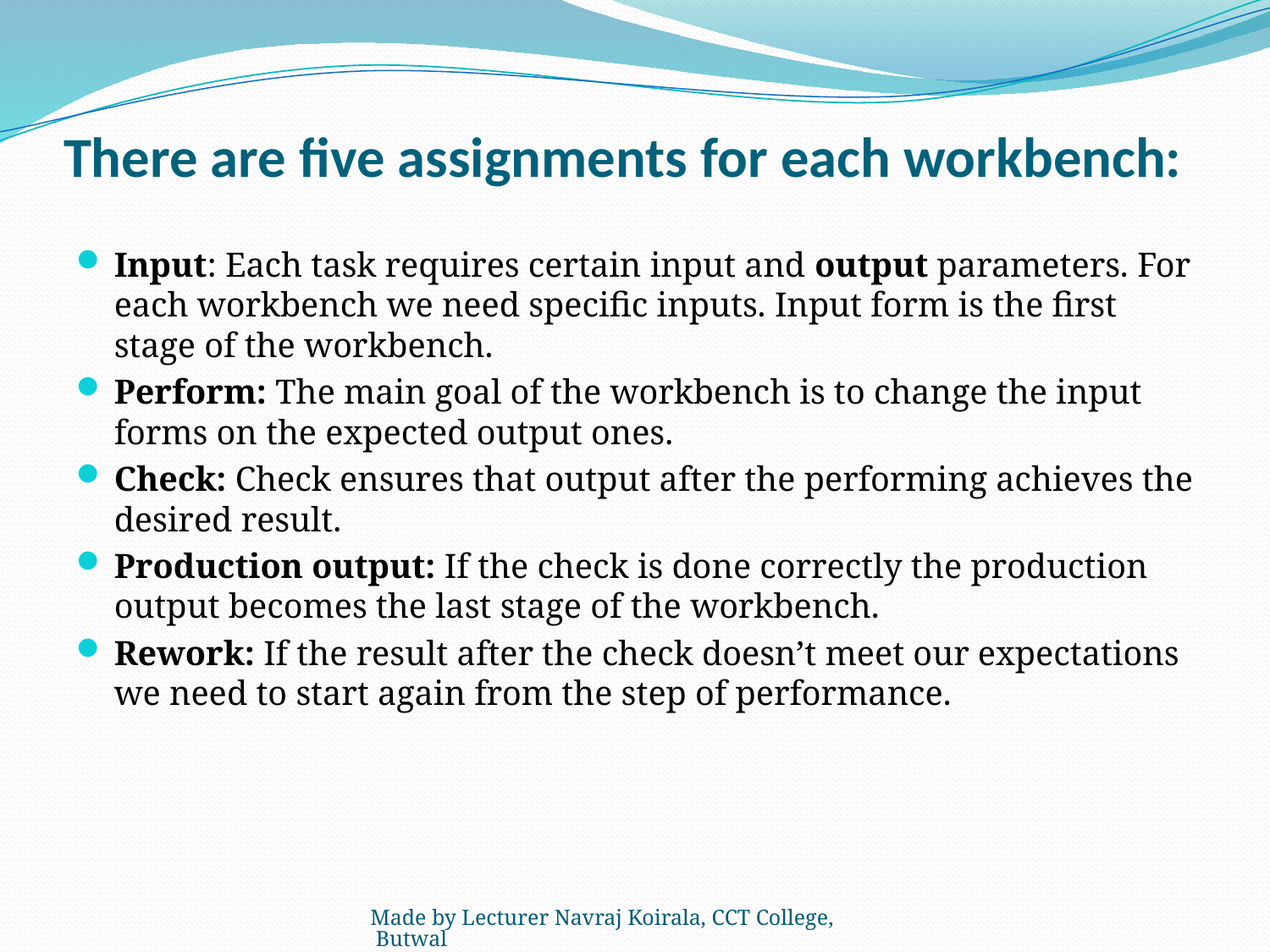

# There are five assignments for each workbench:

Input: Each task requires certain input and output parameters. For each workbench we need specific inputs. Input form is the first stage of the workbench.
Perform: The main goal of the workbench is to change the input forms on the expected output ones.
Check: Check ensures that output after the performing achieves the desired result.
Production output: If the check is done correctly the production output becomes the last stage of the workbench.
Rework: If the result after the check doesn’t meet our expectations we need to start again from the step of performance.

Made by Lecturer Navraj Koirala, CCT College, Butwal